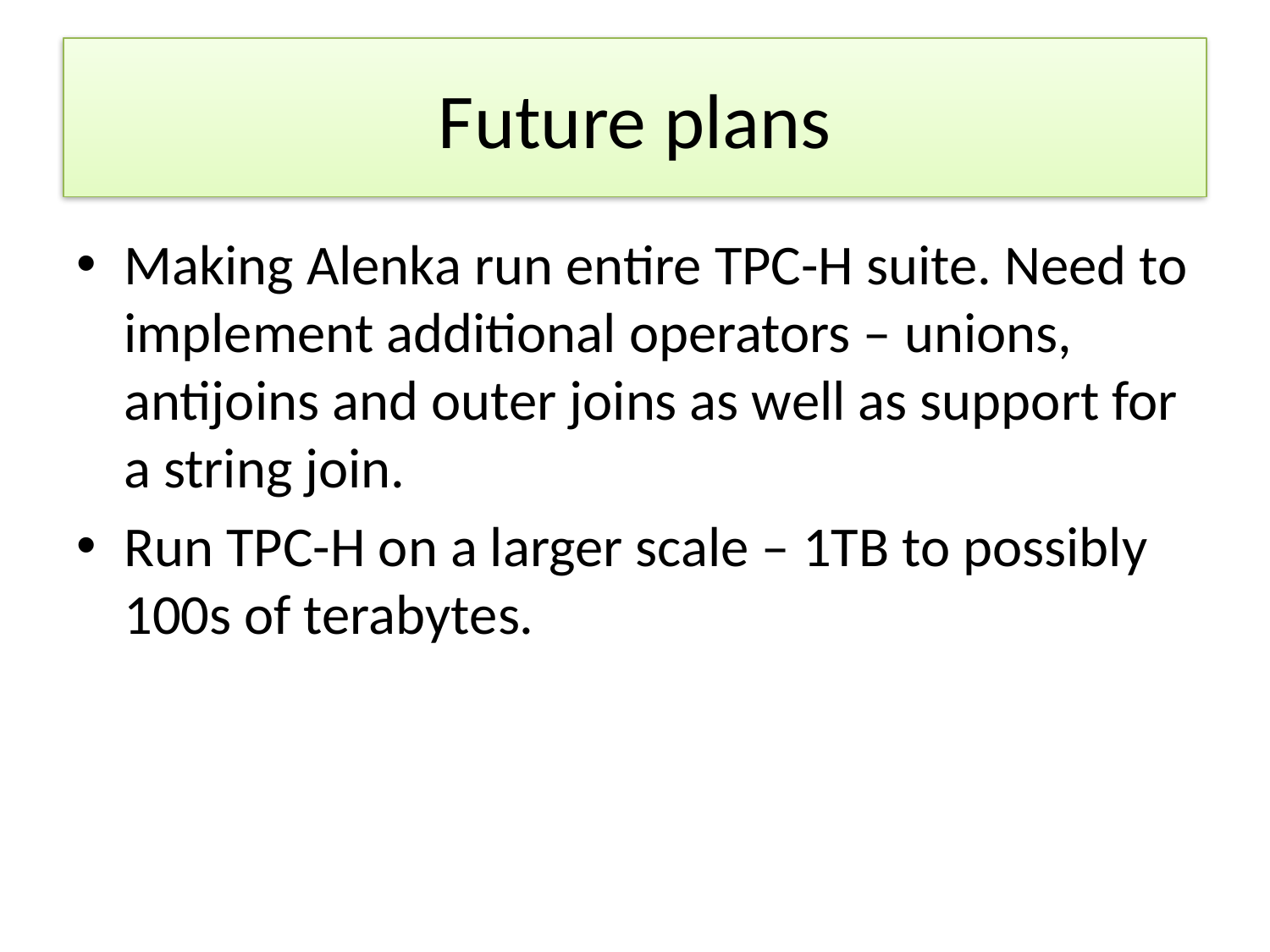

# Future plans
Making Alenka run entire TPC-H suite. Need to implement additional operators – unions, antijoins and outer joins as well as support for a string join.
Run TPC-H on a larger scale – 1TB to possibly 100s of terabytes.